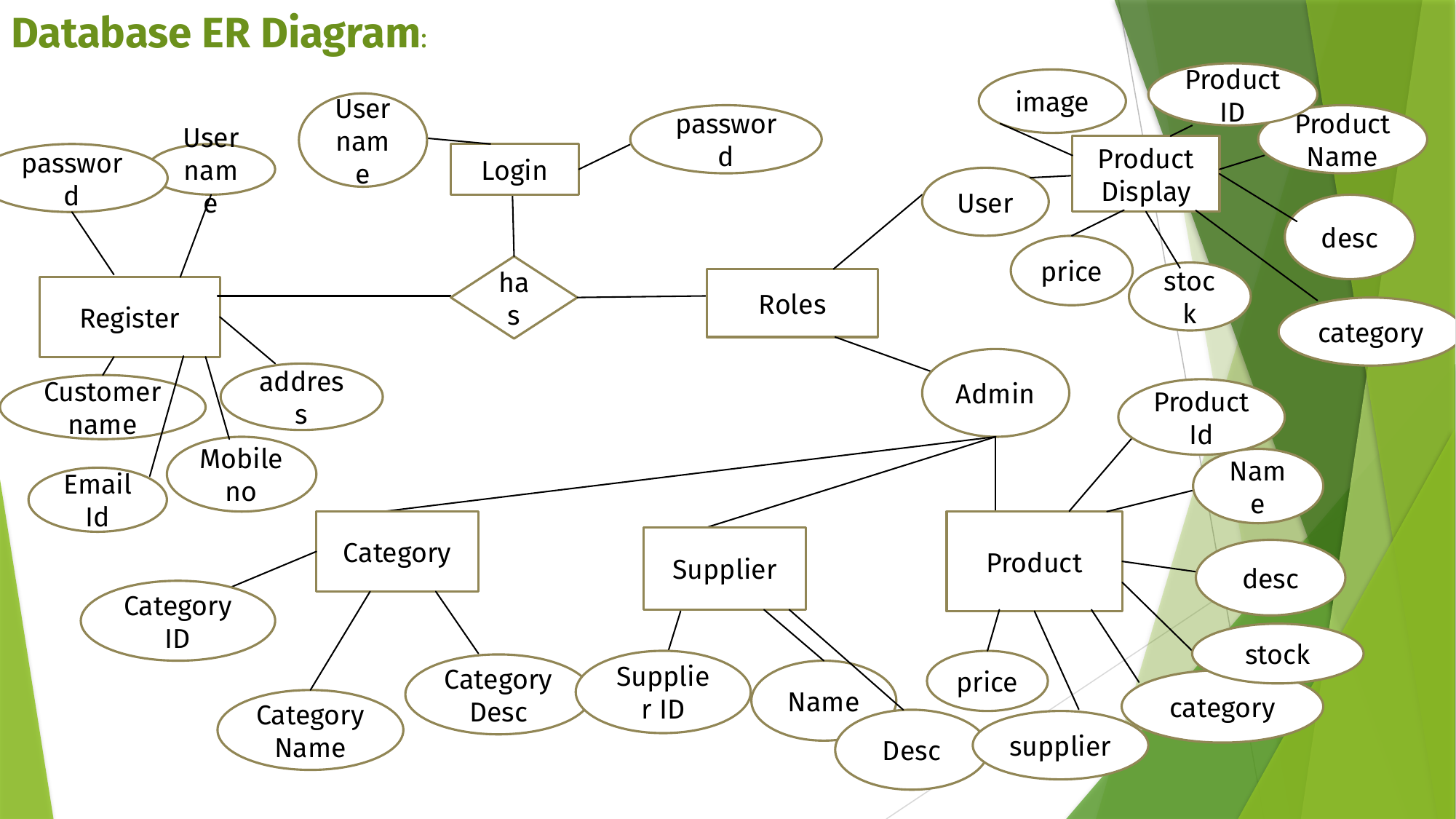

Database ER Diagram:

Product ID
image
Username
password
ProductName
Product Display
password
Username
Login
User
desc
price
has
stock
Roles
Register
category
Admin
address
Customer name
Product Id
Mobile no
Name
Email Id
Category
Product
Supplier
desc
Category ID
stock
Supplier ID
price
Category Desc
Name
category
Category Name
Desc
supplier